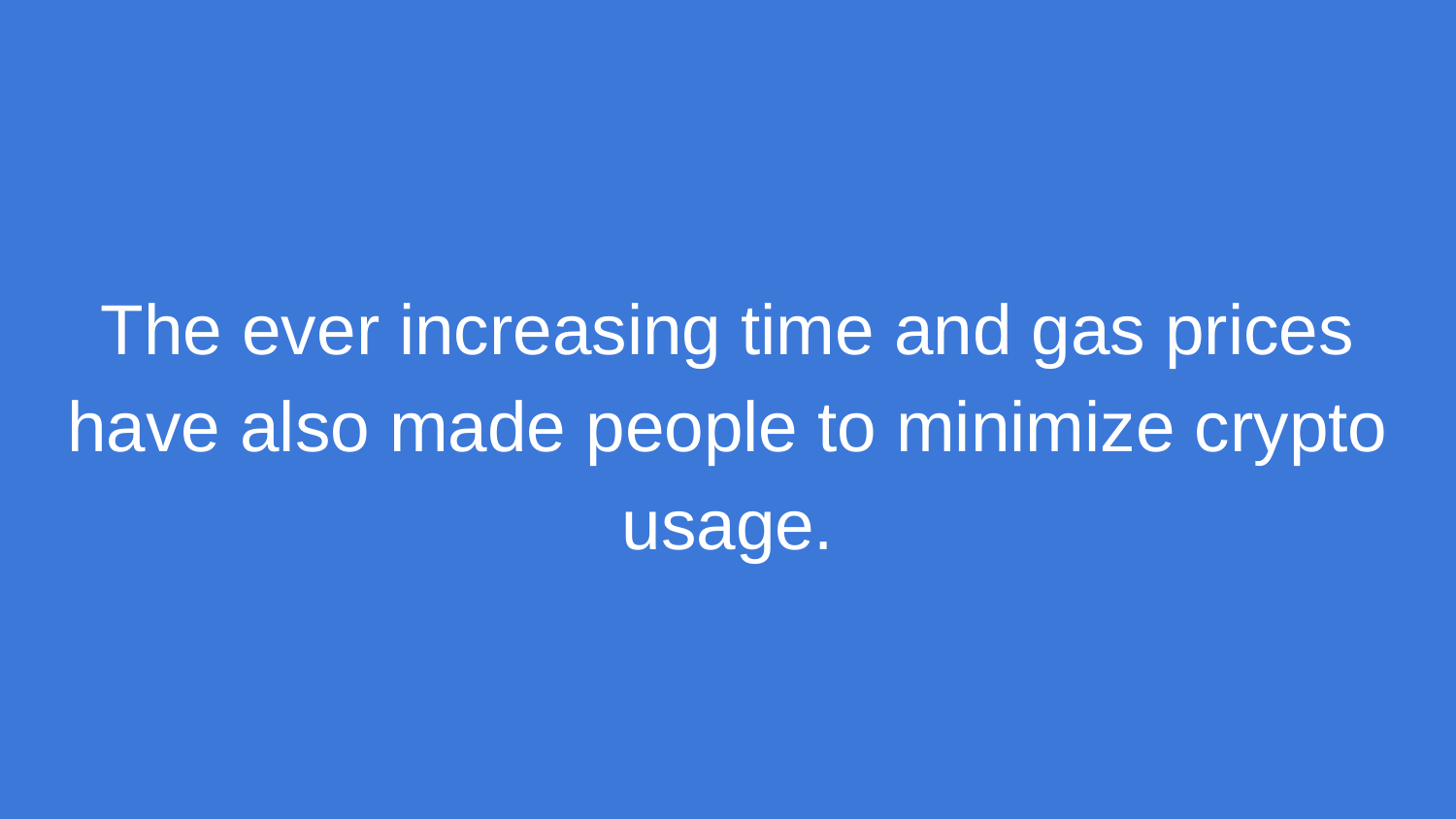

The ever increasing time and gas prices have also made people to minimize crypto usage.